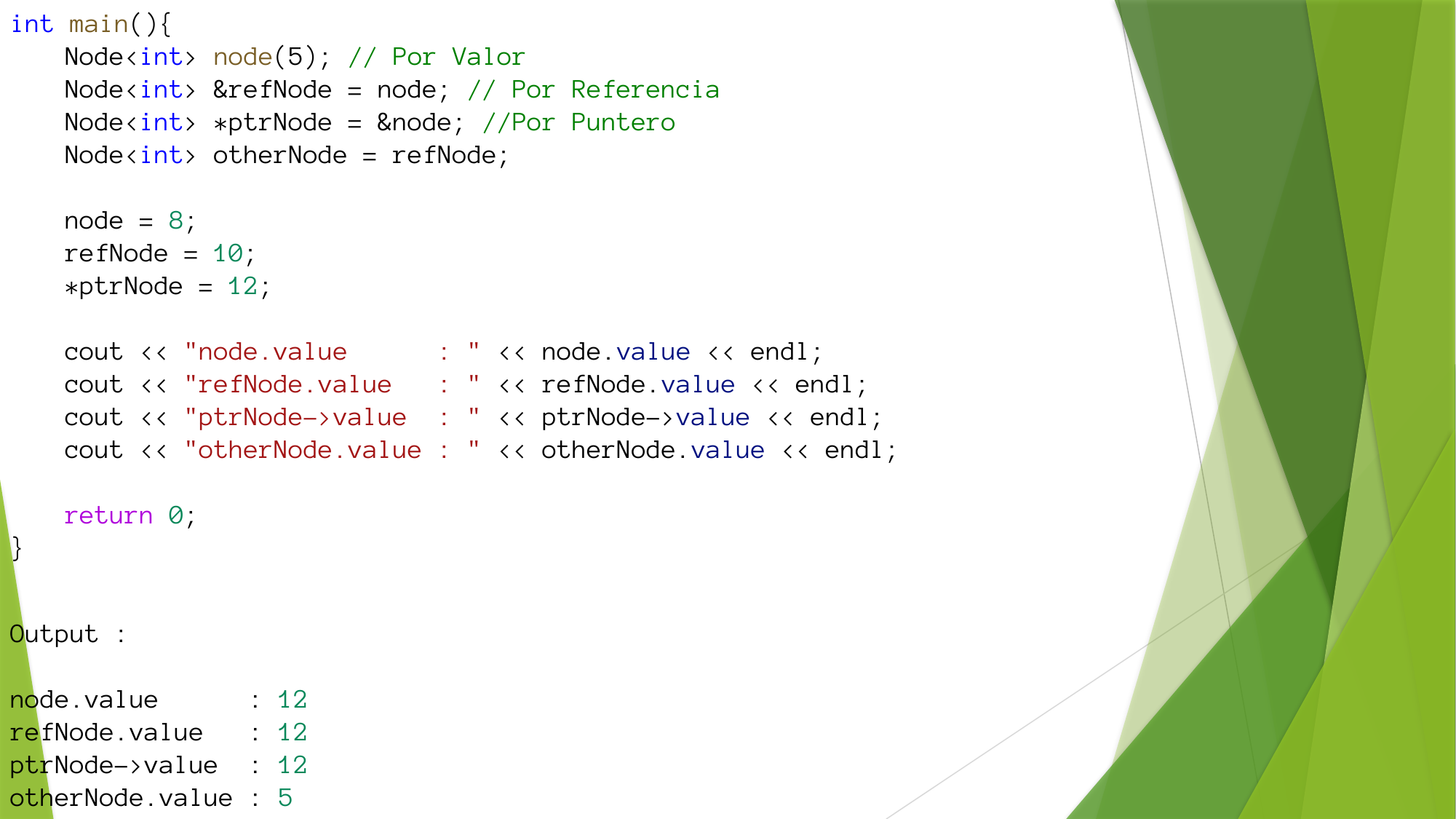

int main(){
Node<int> node(5); // Por Valor
Node<int> &refNode = node; // Por Referencia
Node<int> *ptrNode = &node; //Por Puntero
Node<int> otherNode = refNode;
node = 8;
refNode = 10;
*ptrNode = 12;
cout << "node.value      : " << node.value << endl;
cout << "refNode.value   : " << refNode.value << endl;
cout << "ptrNode->value  : " << ptrNode->value << endl;
cout << "otherNode.value : " << otherNode.value << endl;

return 0;
}
Output :

node.value      : 12
refNode.value   : 12
ptrNode->value  : 12
otherNode.value : 5